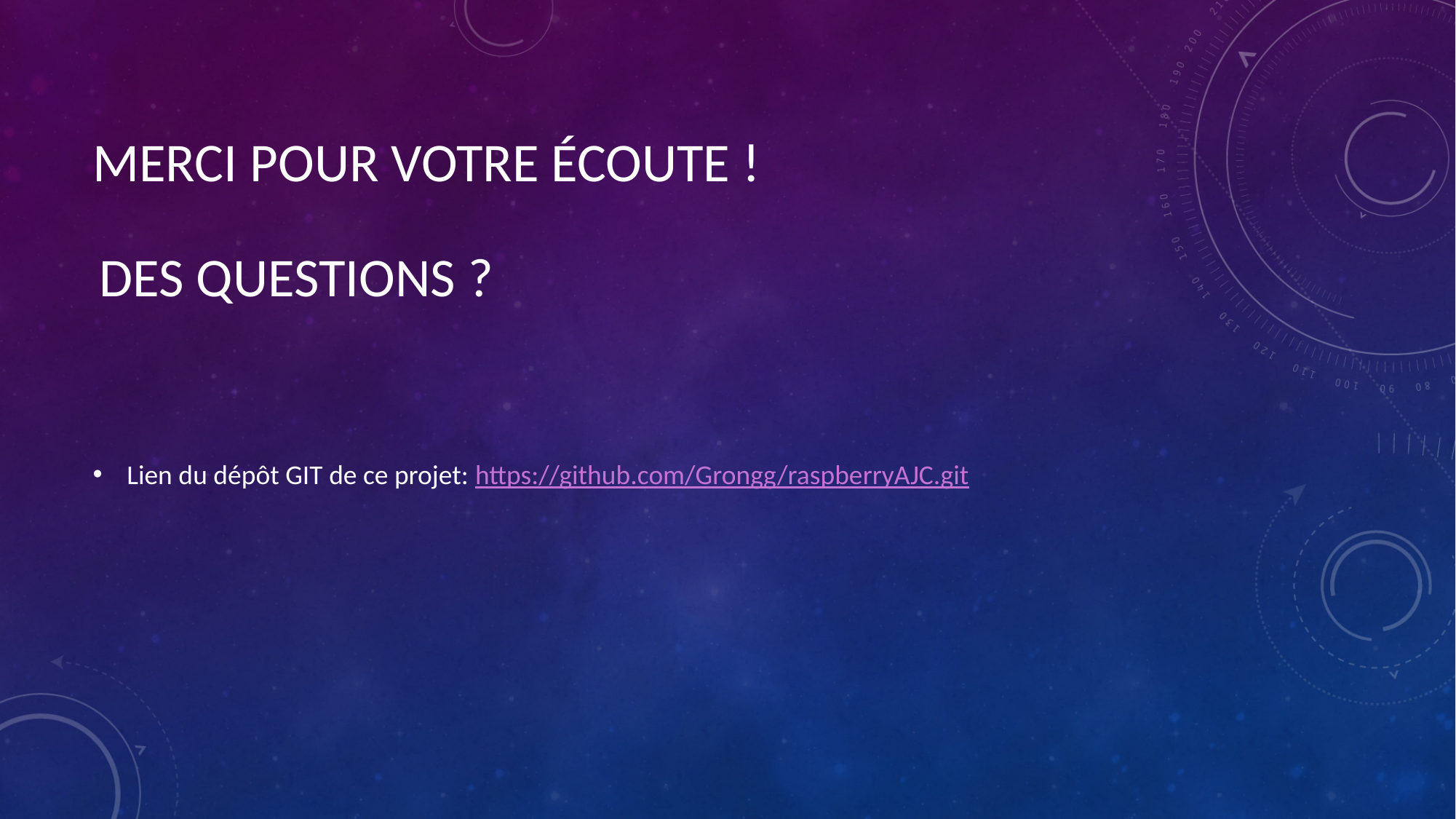

# Merci pour votre écoute !
DES QUESTIONS ?
Lien du dépôt GIT de ce projet: https://github.com/Grongg/raspberryAJC.git